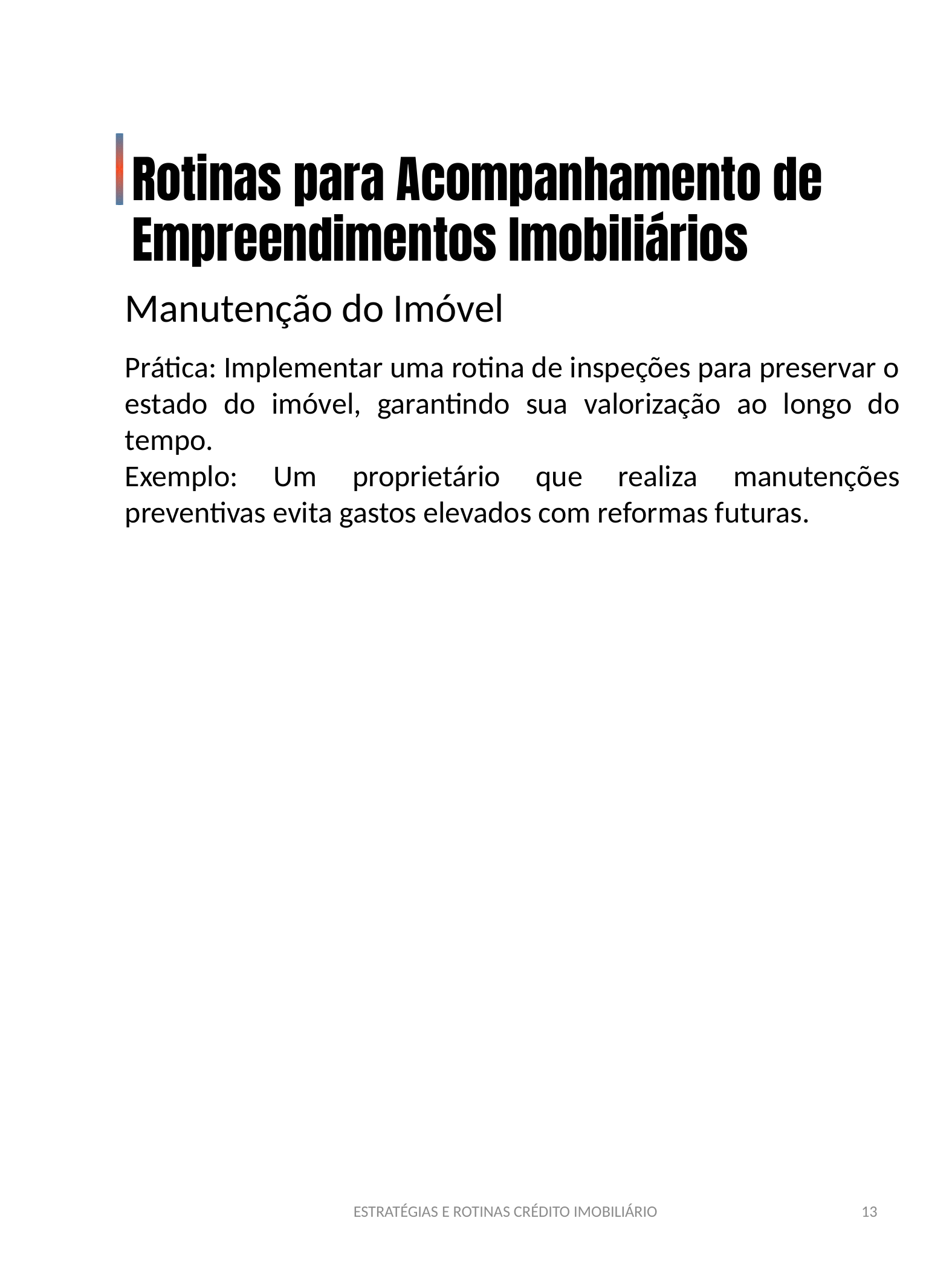

Rotinas para Acompanhamento de Empreendimentos Imobiliários

Manutenção do Imóvel
Prática: Implementar uma rotina de inspeções para preservar o estado do imóvel, garantindo sua valorização ao longo do tempo.
Exemplo: Um proprietário que realiza manutenções preventivas evita gastos elevados com reformas futuras.
ESTRATÉGIAS E ROTINAS CRÉDITO IMOBILIÁRIO
13